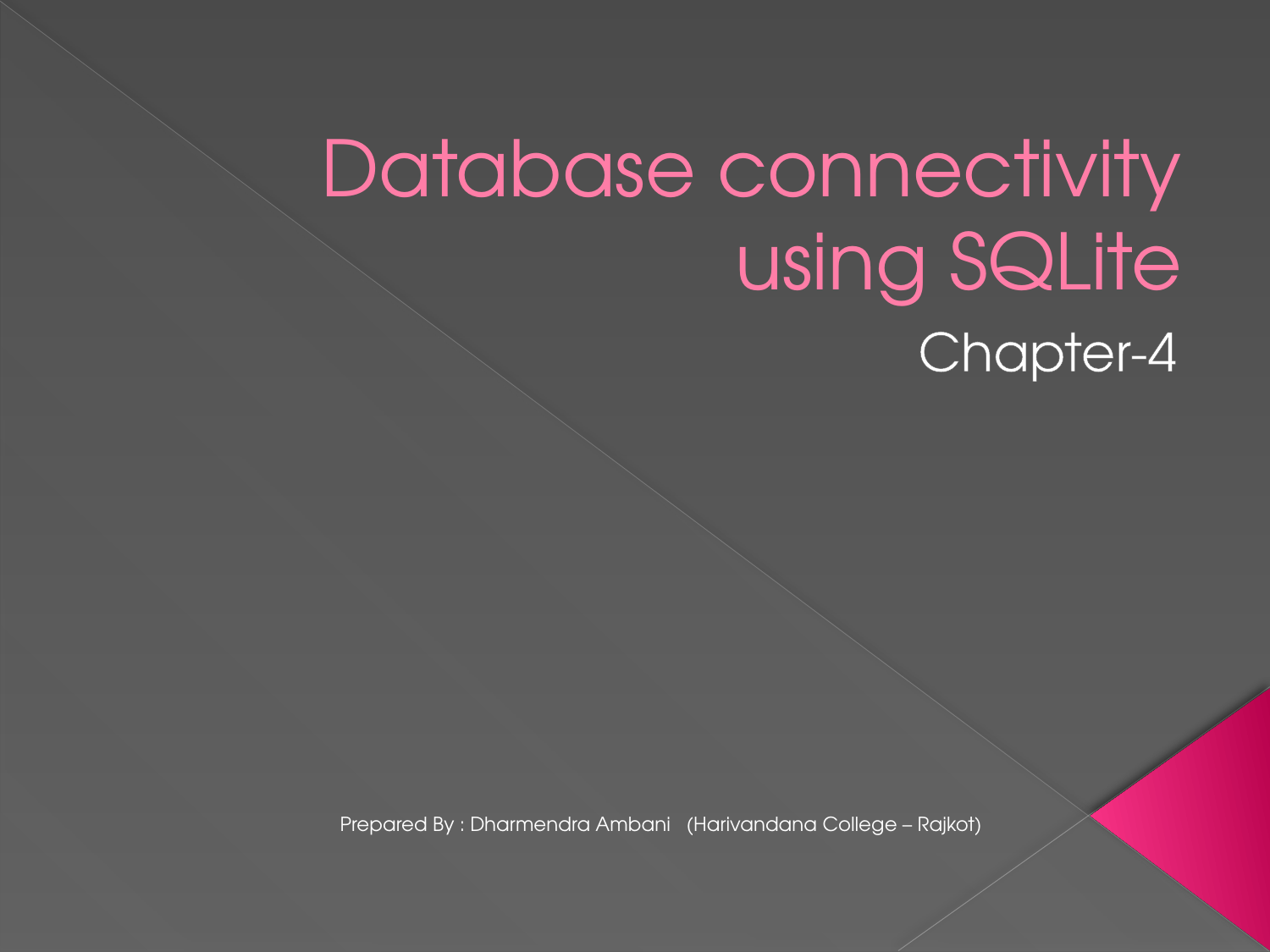

# Database connectivity using SQLite
Chapter-4

Prepared By : Dharmendra Ambani   (Harivandana College – Rajkot)